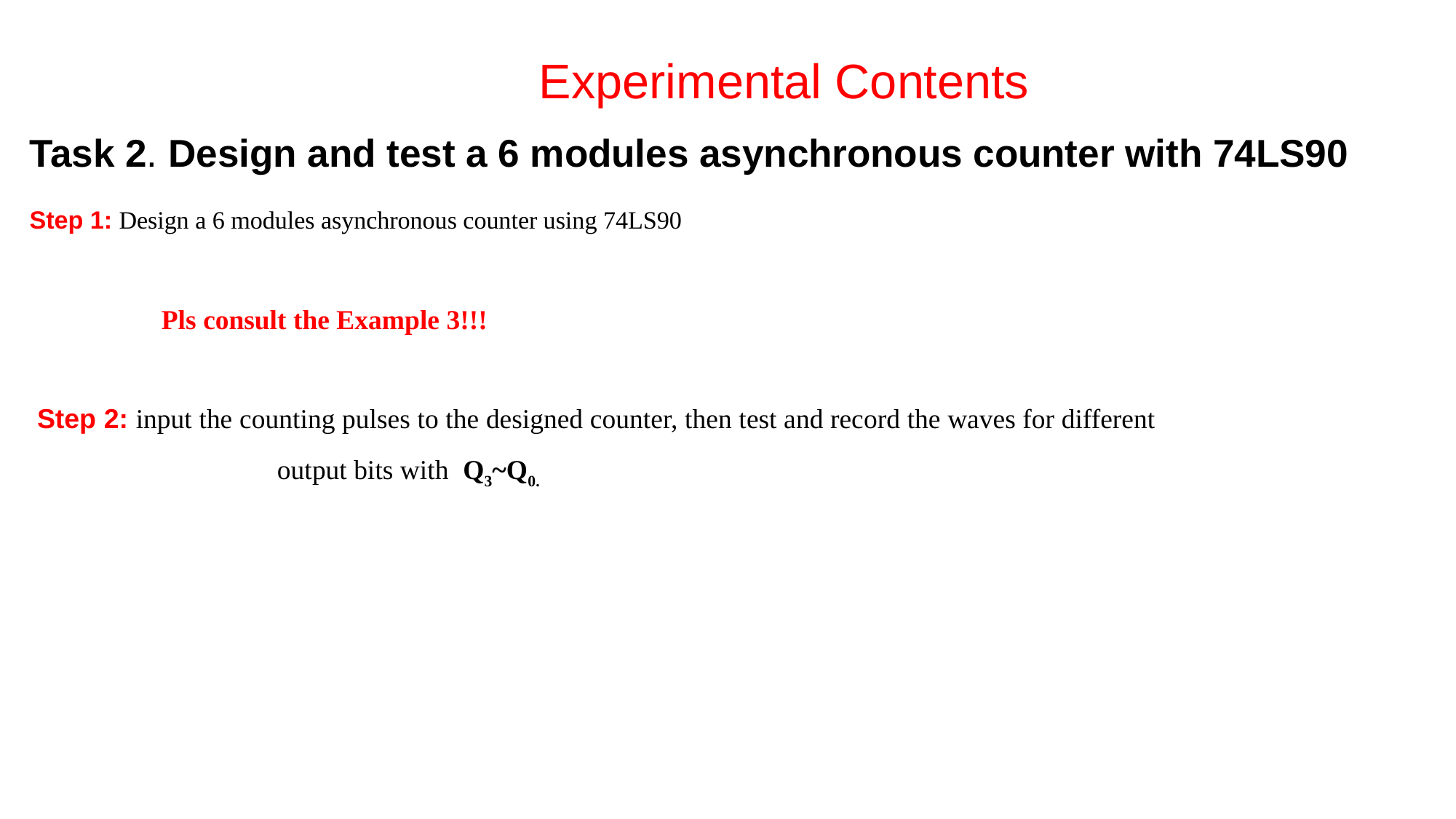

Experimental Contents
Task 2. Design and test a 6 modules asynchronous counter with 74LS90
Step 1: Design a 6 modules asynchronous counter using 74LS90

Pls consult the Example 3!!!
 Step 2: input the counting pulses to the designed counter, then test and record the waves for different                       output bits with  Q3~Q0.